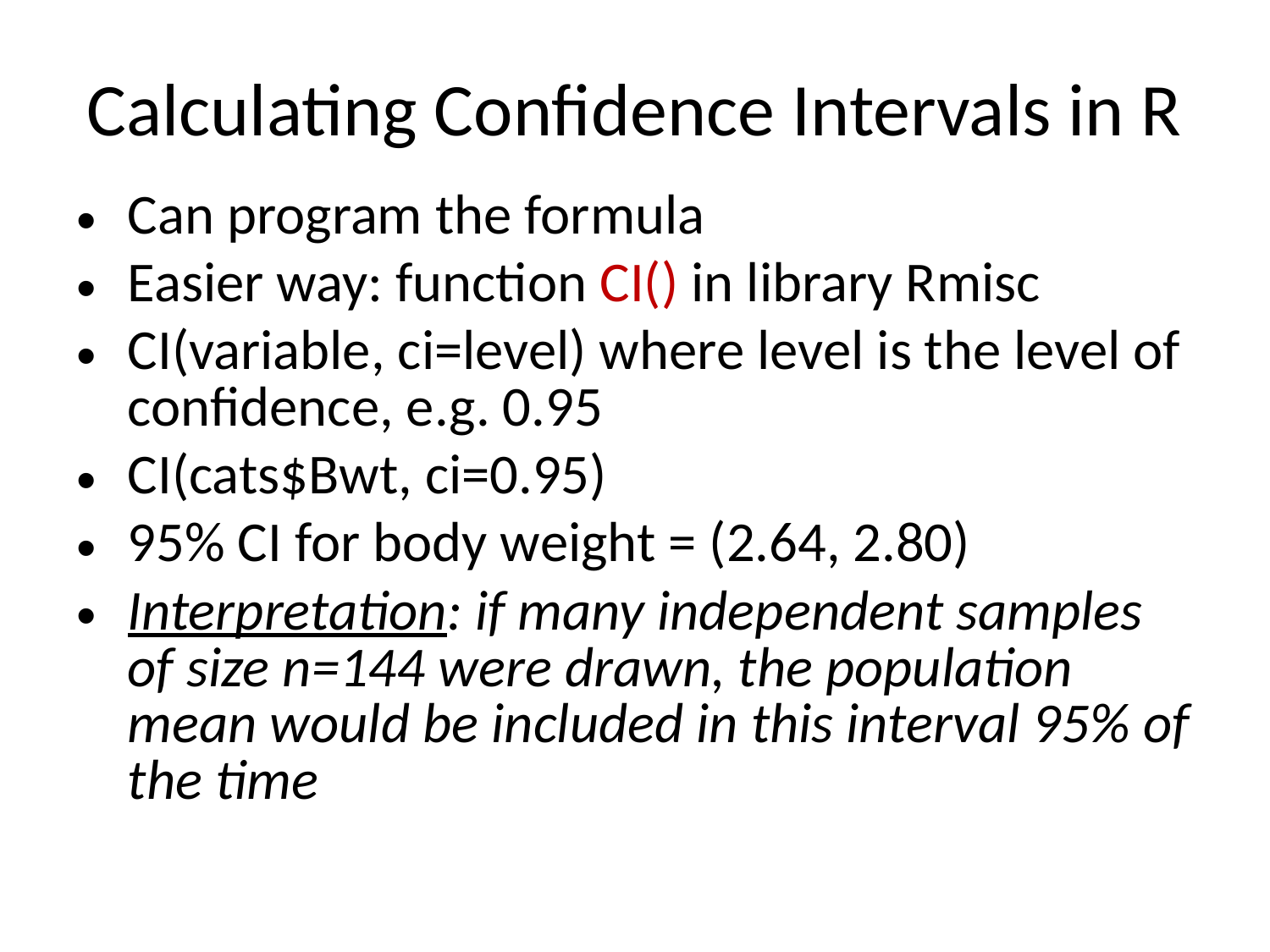

# Calculating Confidence Intervals in R
Can program the formula
Easier way: function CI() in library Rmisc
CI(variable, ci=level) where level is the level of confidence, e.g. 0.95
CI(cats$Bwt, ci=0.95)
95% CI for body weight = (2.64, 2.80)
Interpretation: if many independent samples of size n=144 were drawn, the population mean would be included in this interval 95% of the time